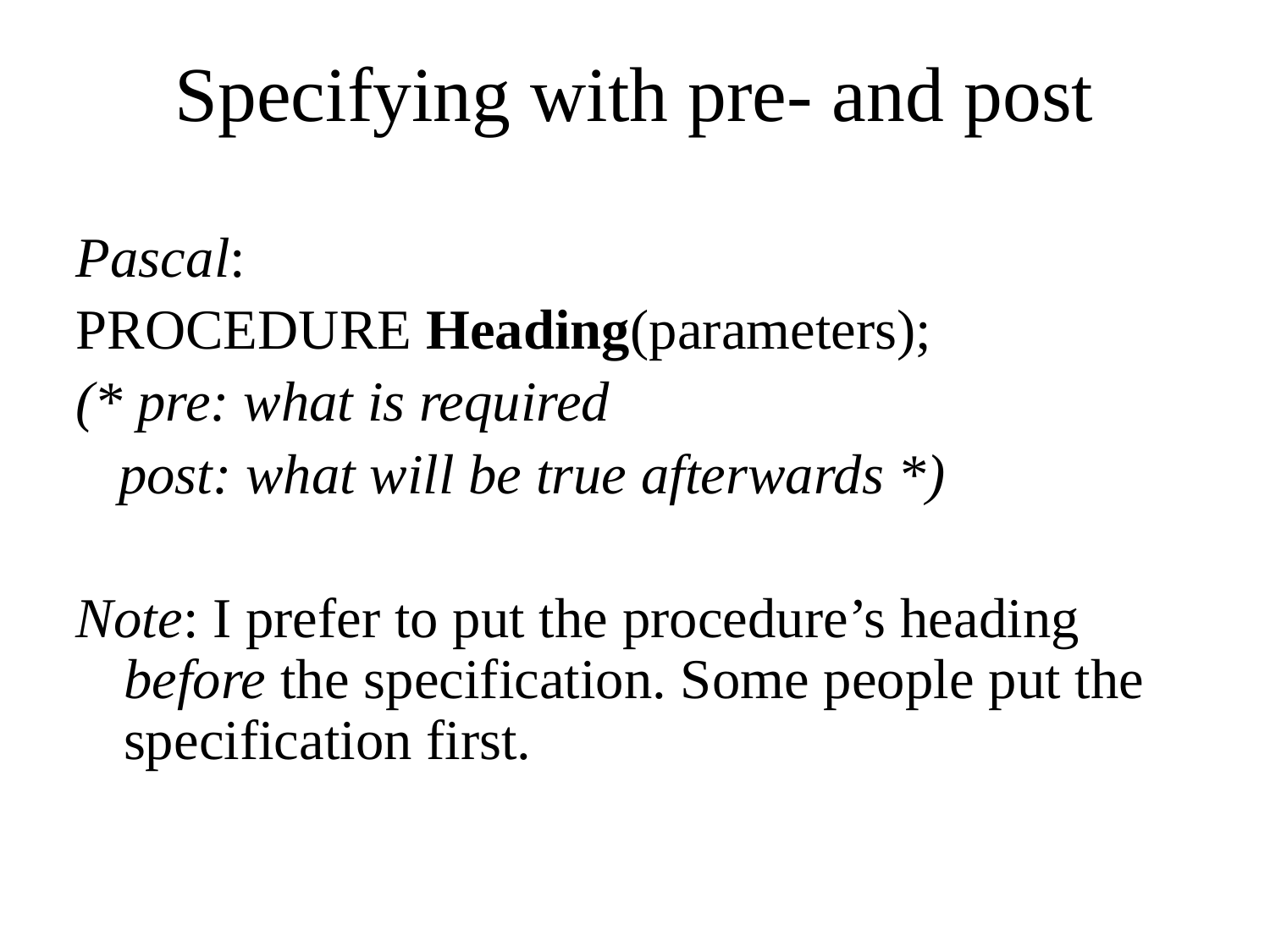

# Specifying with pre- and post
Pascal:
PROCEDURE Heading(parameters);
(* pre: what is required
   post: what will be true afterwards *)

Note: I prefer to put the procedure’s heading before the specification. Some people put the specification first.